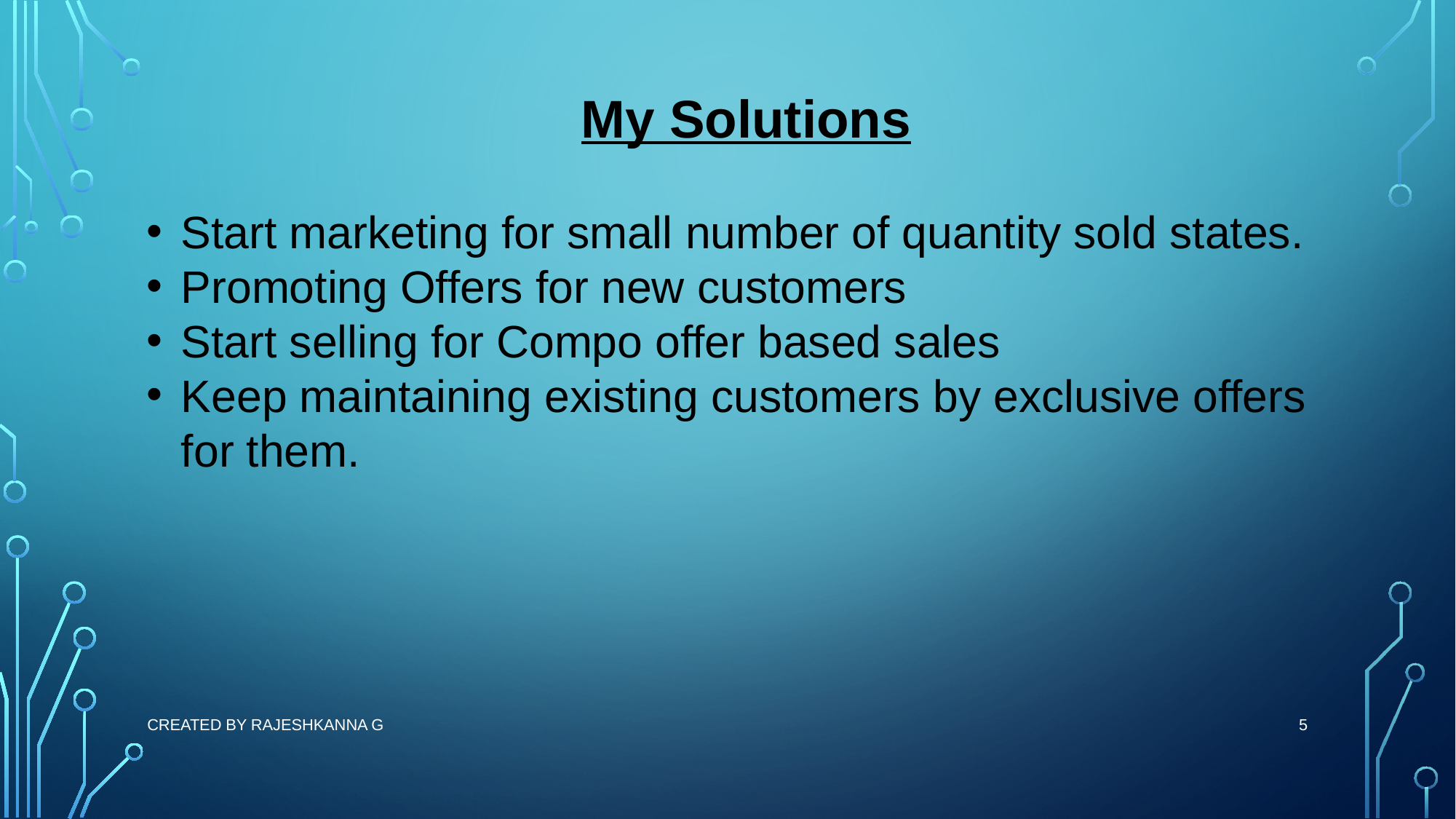

My Solutions

Start marketing for small number of quantity sold states.
Promoting Offers for new customers
Start selling for Compo offer based sales
Keep maintaining existing customers by exclusive offers for them.

5
Created by Rajeshkanna G